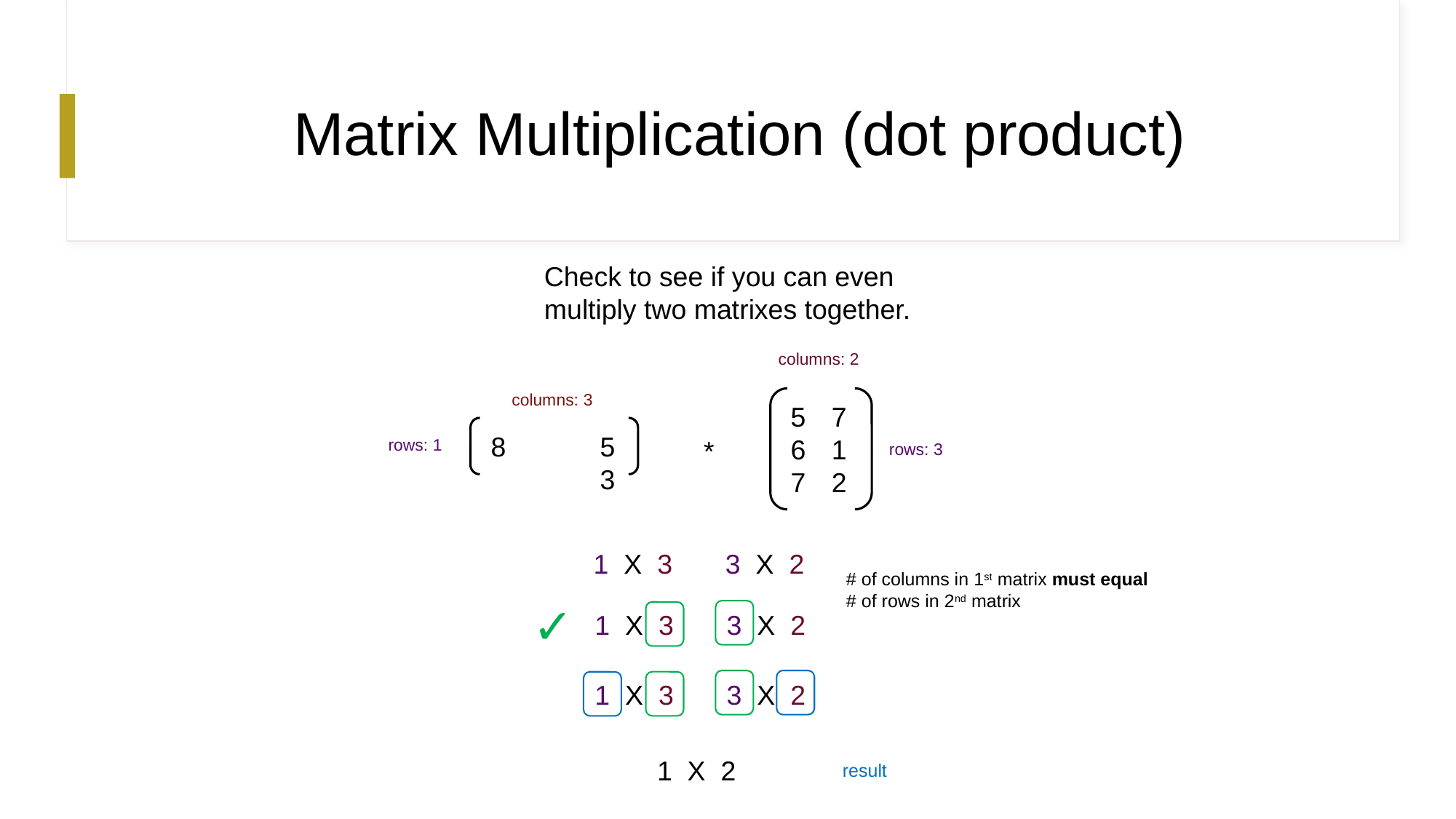

# Matrix Multiplication (dot product)
Check to see if you can even
multiply two matrixes together.
columns: 2
columns: 3

7
1
2

8	5	3
rows: 1
*
rows: 3
1  X  3
3  X  2
# of columns in 1st matrix must equal
# of rows in 2nd matrix
✓

1  X  3
3  X  2

1  X  3
3  X  2
1  X  2
result